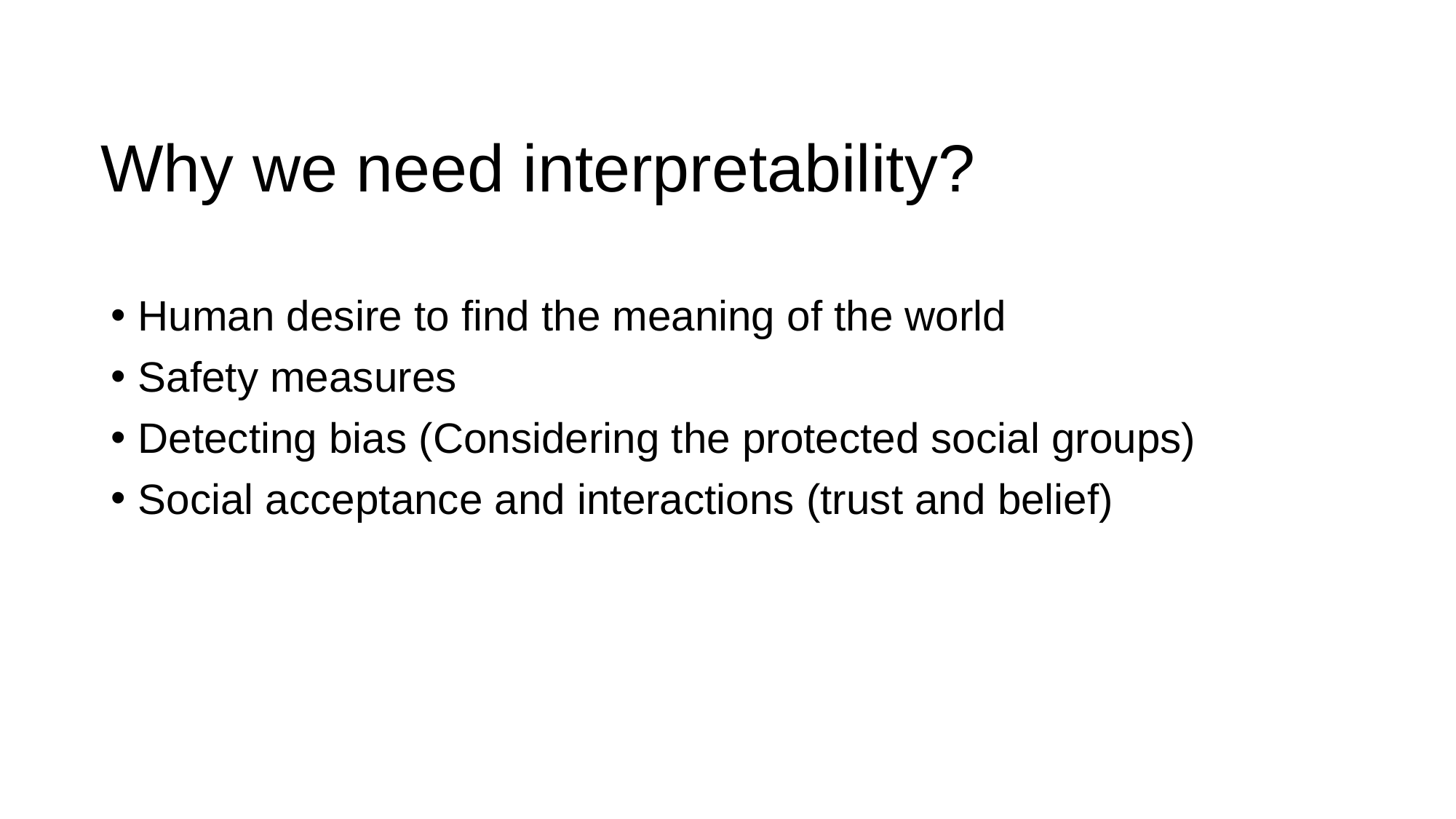

# Why we need interpretability?
Human desire to find the meaning of the world
Safety measures
Detecting bias (Considering the protected social groups)
Social acceptance and interactions (trust and belief)